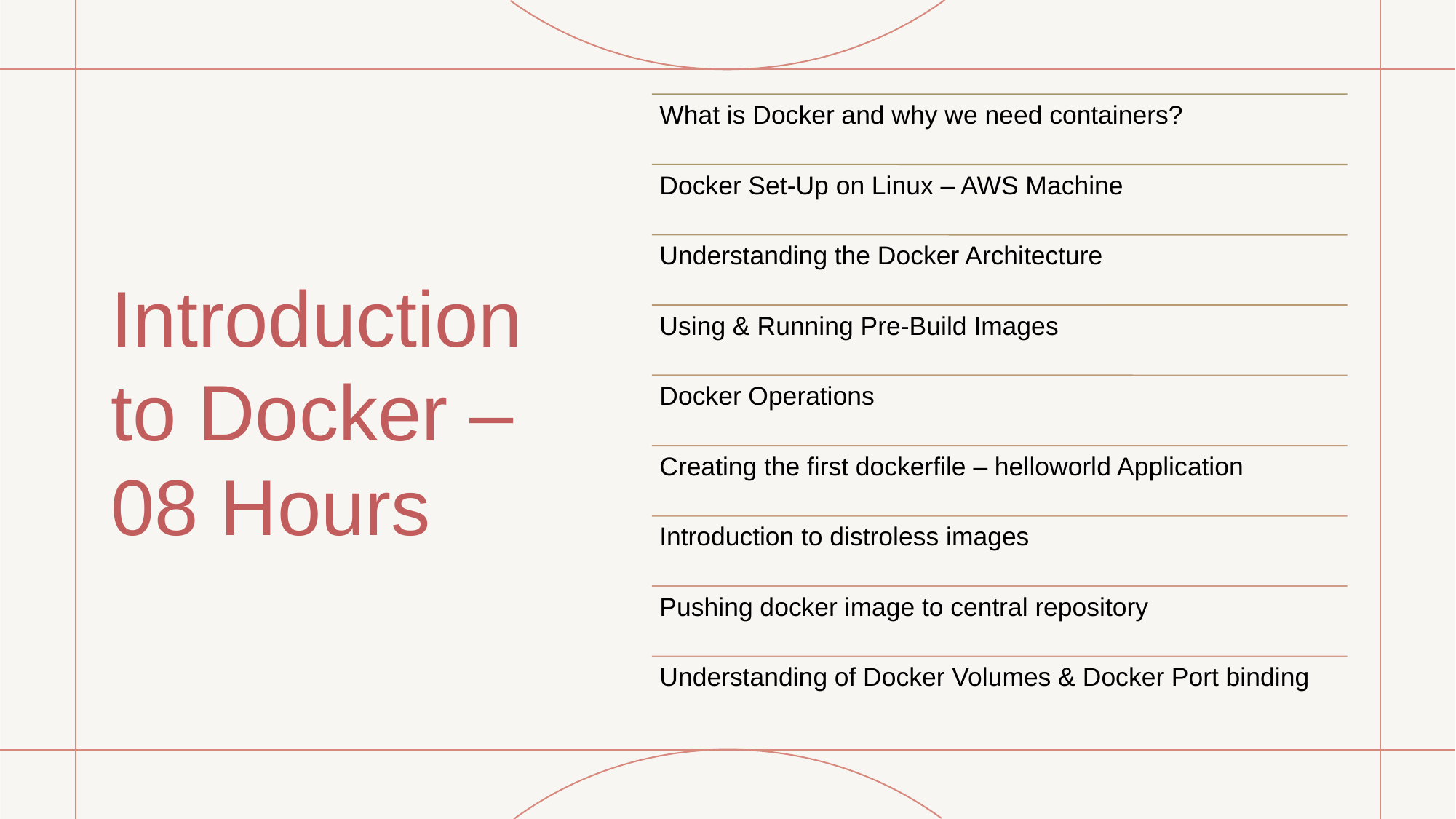

# Introduction to Docker – 08 Hours
What is Docker and why we need containers?
Docker Set-Up on Linux – AWS Machine
Understanding the Docker Architecture
Using & Running Pre-Build Images
Docker Operations
Creating the first dockerfile – helloworld Application
Introduction to distroless images
Pushing docker image to central repository
Understanding of Docker Volumes & Docker Port binding